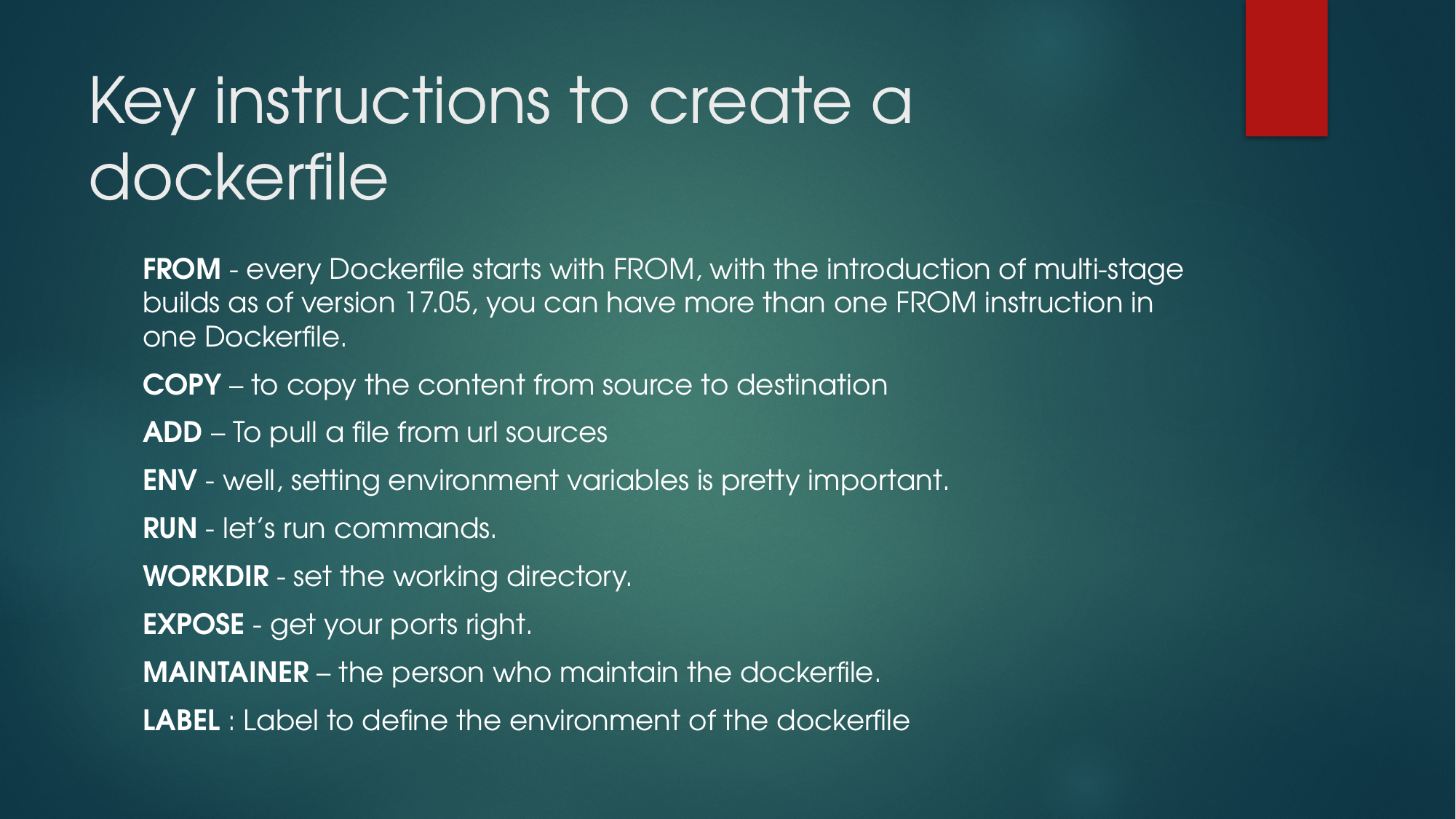

# Key instructions to create a dockerfile
FROM - every Dockerfile starts with FROM, with the introduction of multi-stage builds as of version 17.05, you can have more than one FROM instruction in one Dockerfile.
COPY – to copy the content from source to destination
ADD – To pull a file from url sources
ENV - well, setting environment variables is pretty important.
RUN - let’s run commands.
WORKDIR - set the working directory.
EXPOSE - get your ports right.
MAINTAINER – the person who maintain the dockerfile.
LABEL : Label to define the environment of the dockerfile